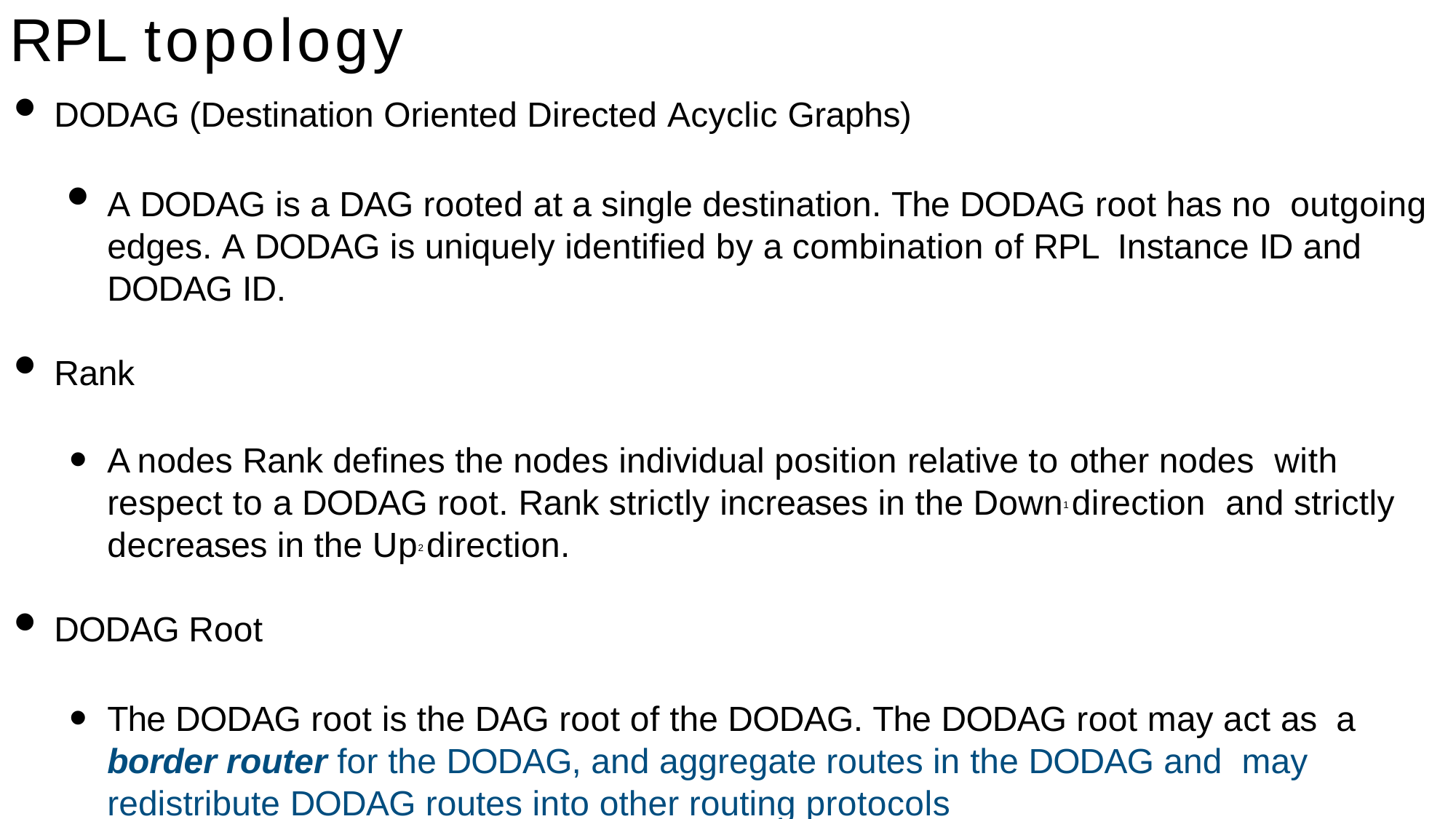

RPL topology
DODAG (Destination Oriented Directed Acyclic Graphs)
A DODAG is a DAG rooted at a single destination. The DODAG root has no  outgoing edges. A DODAG is uniquely identified by a combination of RPL  Instance ID and DODAG ID.

Rank
A nodes Rank defines the nodes individual position relative to other nodes  with respect to a DODAG root. Rank strictly increases in the Down1 direction  and strictly decreases in the Up2 direction.

DODAG Root
The DODAG root is the DAG root of the DODAG. The DODAG root may act as  a border router for the DODAG, and aggregate routes in the DODAG and  may redistribute DODAG routes into other routing protocols